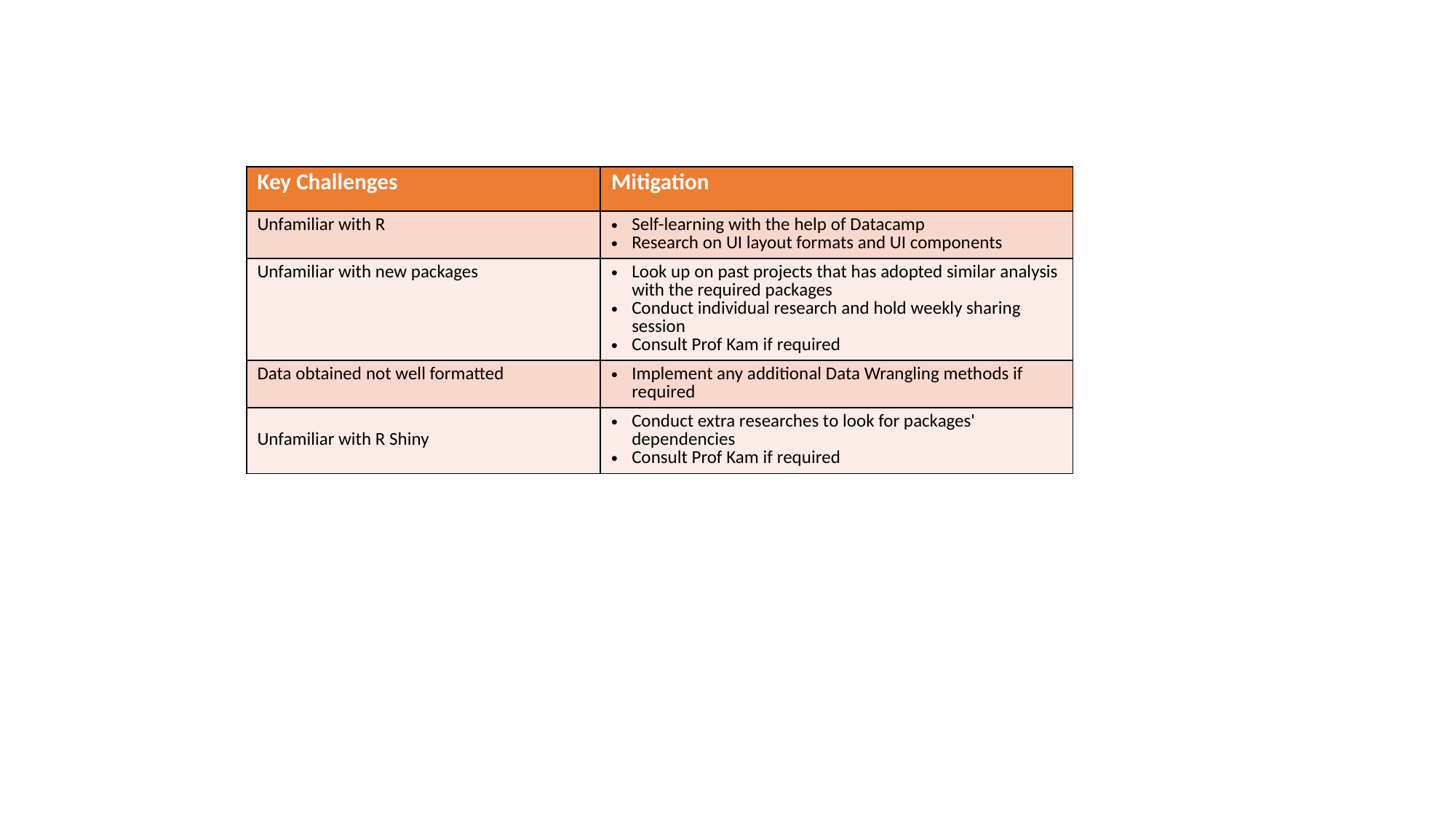

| Key Challenges | Mitigation |
| --- | --- |
| Unfamiliar with R | Self-learning with the help of Datacamp Research on UI layout formats and UI components |
| Unfamiliar with new packages | Look up on past projects that has adopted similar analysis with the required packages Conduct individual research and hold weekly sharing session Consult Prof Kam if required |
| Data obtained not well formatted | Implement any additional Data Wrangling methods if required |
| Unfamiliar with R Shiny | Conduct extra researches to look for packages' dependencies Consult Prof Kam if required |